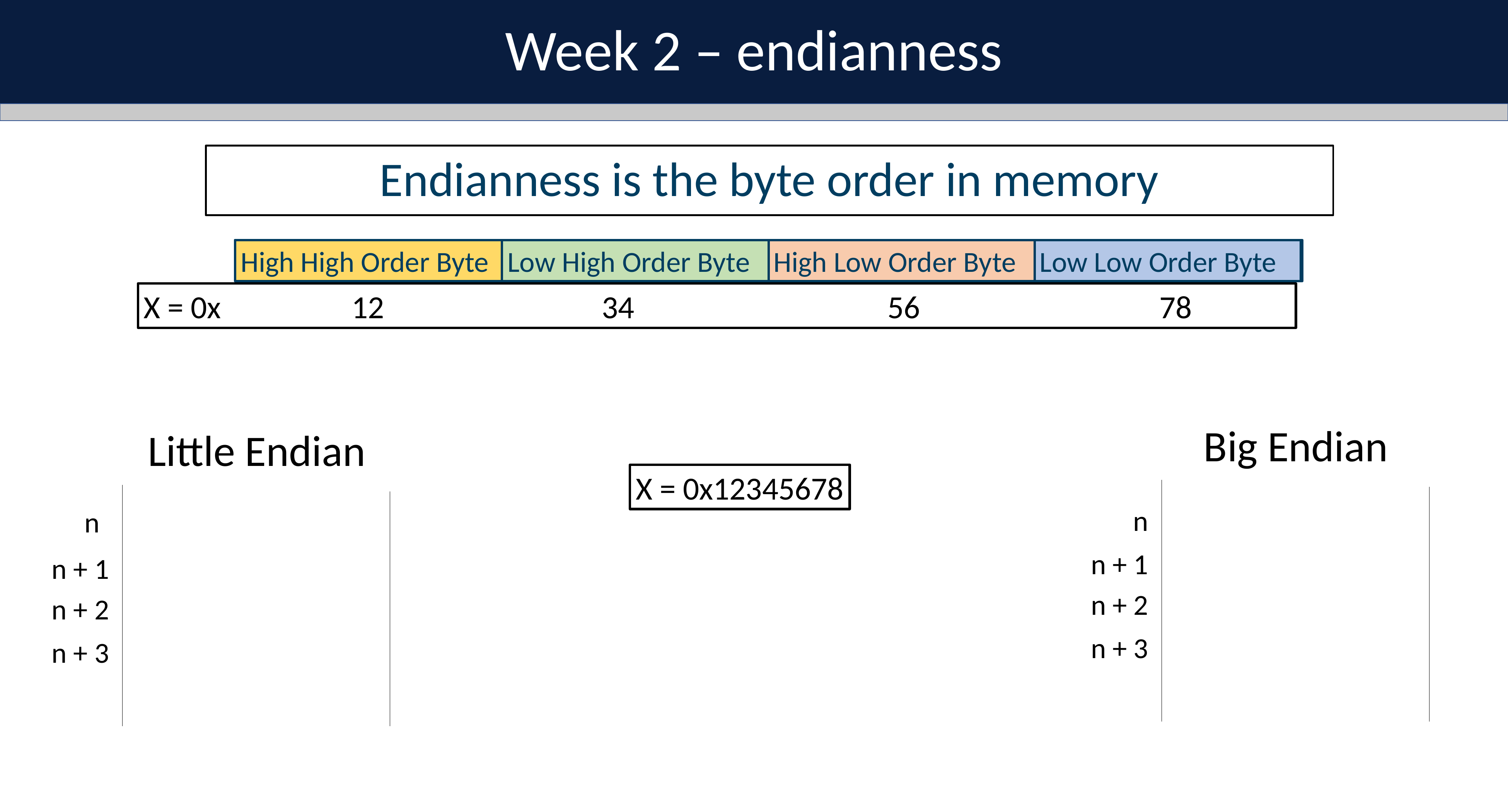

Week 2 – endianness

Endianness is the byte order in memory
High High Order Byte
High High Order Byte
High High Order Byte
Low High Order Byte
Low High Order Byte
Low High Order Byte
High Low Order Byte
High Low Order Byte
High Low Order Byte
Low Low Order Byte
Low Low Order Byte
Low Low Order Byte
X = 0x                  12                              34                                   56                                 78
Big Endian
Little Endian
X = 0x12345678

n
n
n + 1
n + 1
n + 2
n + 2
n + 3
n + 3